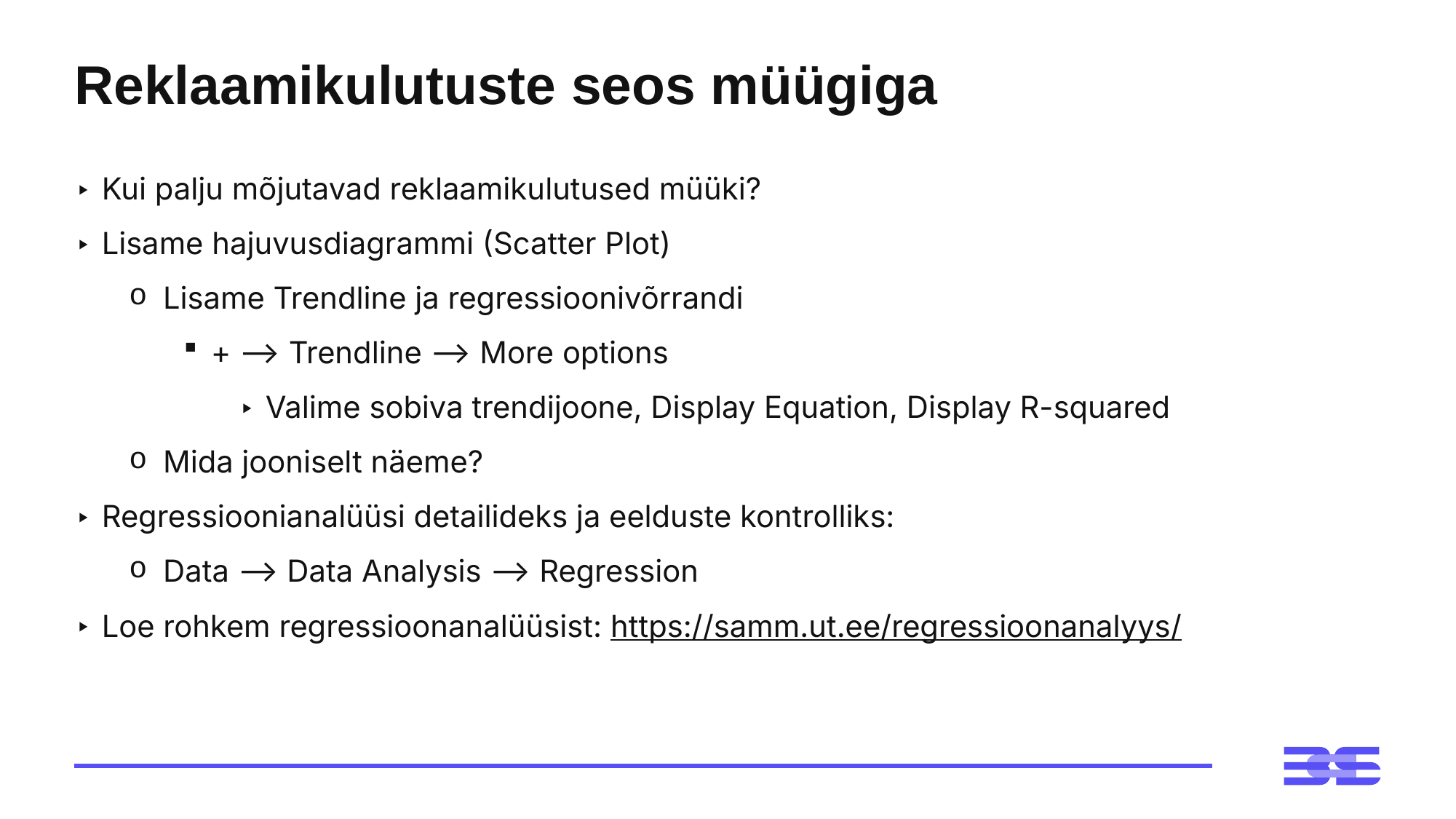

# Reklaamikulutuste seos müügiga
Kui palju mõjutavad reklaamikulutused müüki?
Lisame hajuvusdiagrammi (Scatter Plot)
Lisame Trendline ja regressioonivõrrandi
+ --> Trendline --> More options
Valime sobiva trendijoone, Display Equation, Display R-squared
Mida jooniselt näeme?
Regressioonianalüüsi detailideks ja eelduste kontrolliks:
Data --> Data Analysis --> Regression
Loe rohkem regressioonanalüüsist: https://samm.ut.ee/regressioonanalyys/